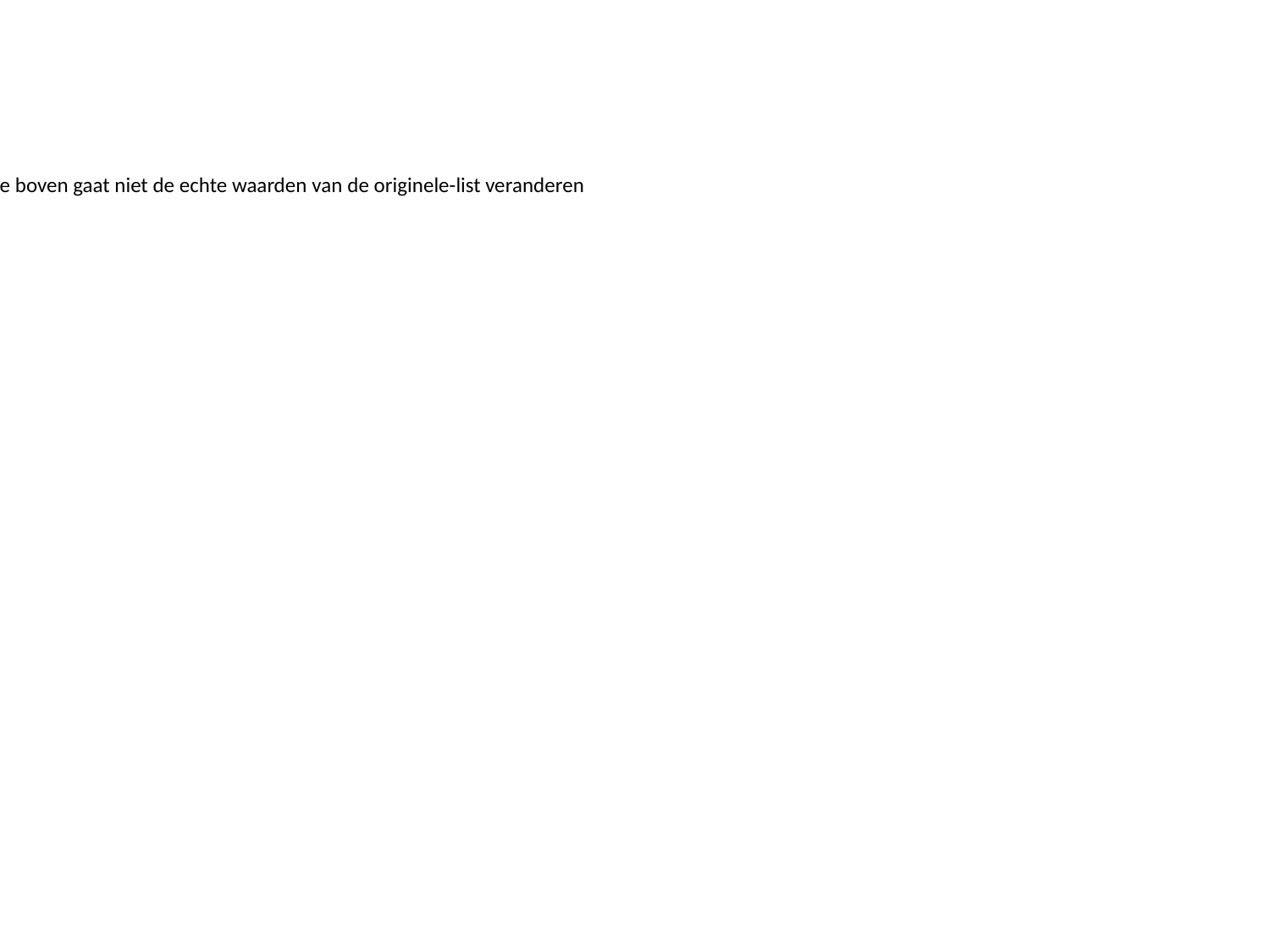

Info:
Opmerking: De instructie boven gaat niet de echte waarden van de originele-list veranderen